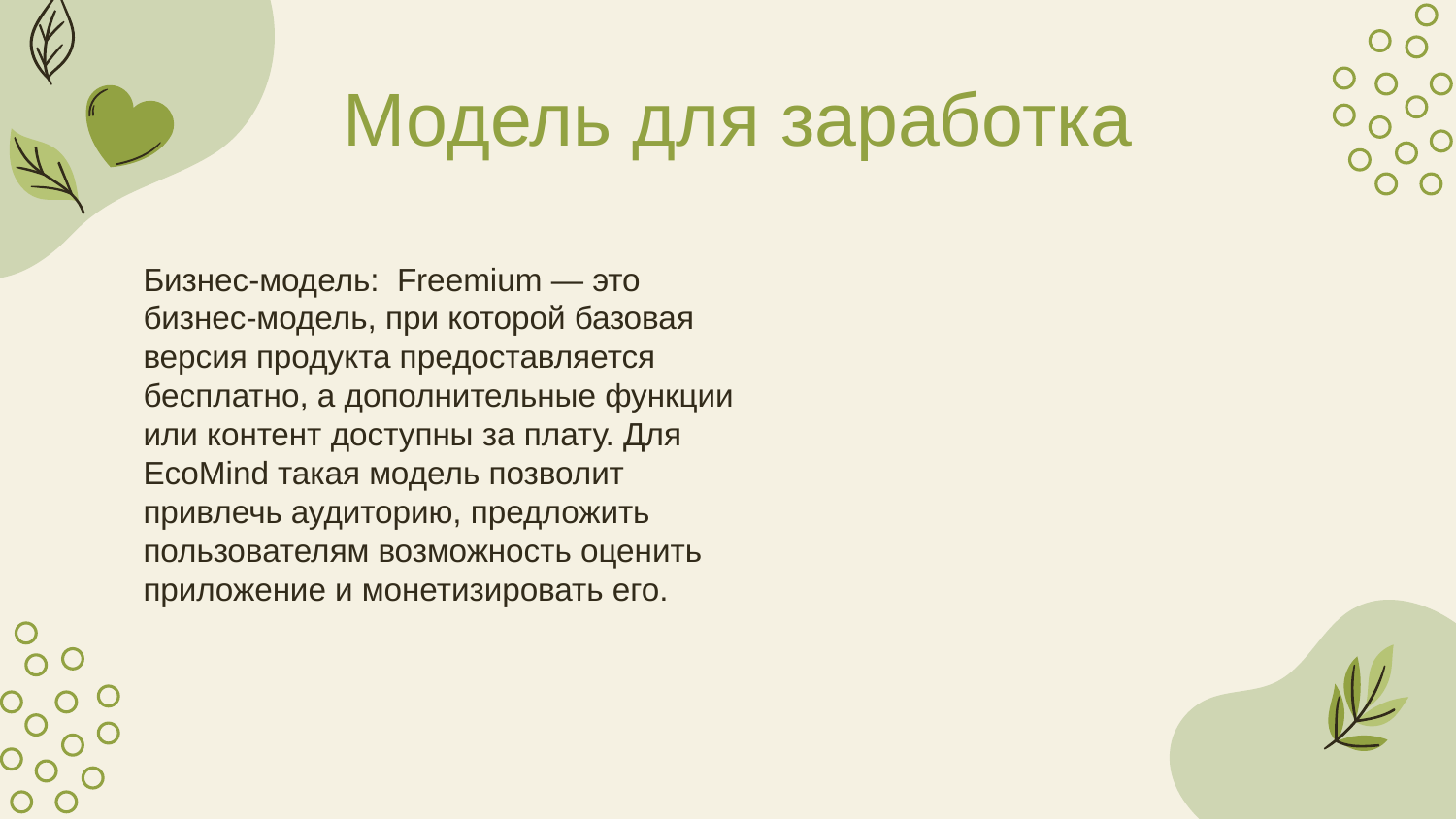

# Модель для заработка
Бизнес-модель:  Freemium — это бизнес-модель, при которой базовая версия продукта предоставляется бесплатно, а дополнительные функции или контент доступны за плату. Для EcoMind такая модель позволит привлечь аудиторию, предложить пользователям возможность оценить приложение и монетизировать его.